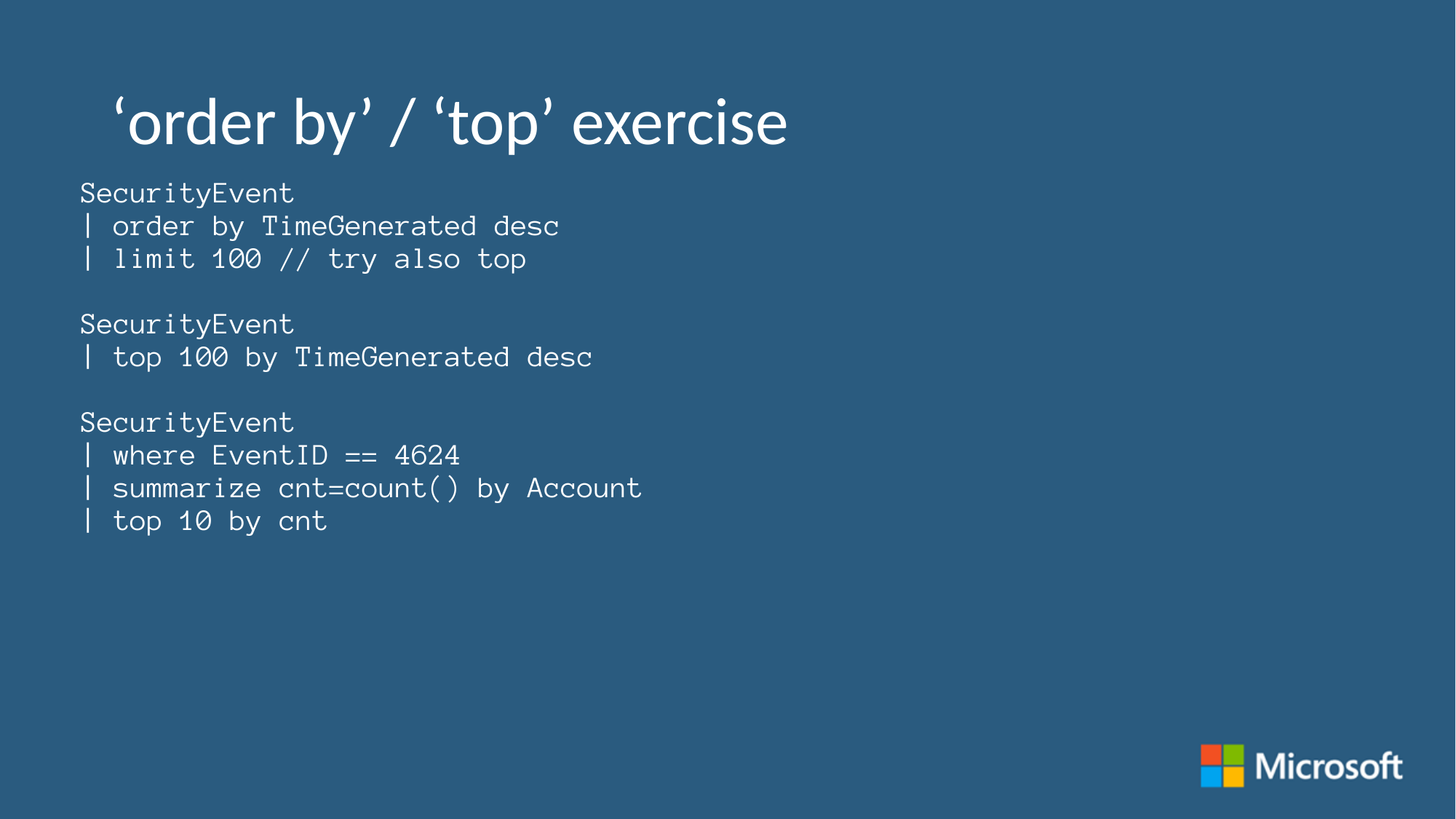

# ‘order by’ / ‘top’ exercise
SecurityEvent
| order by TimeGenerated desc
| limit 100 // try also top
SecurityEvent
| top 100 by TimeGenerated desc
SecurityEvent
| where EventID == 4624
| summarize cnt=count() by Account
| top 10 by cnt